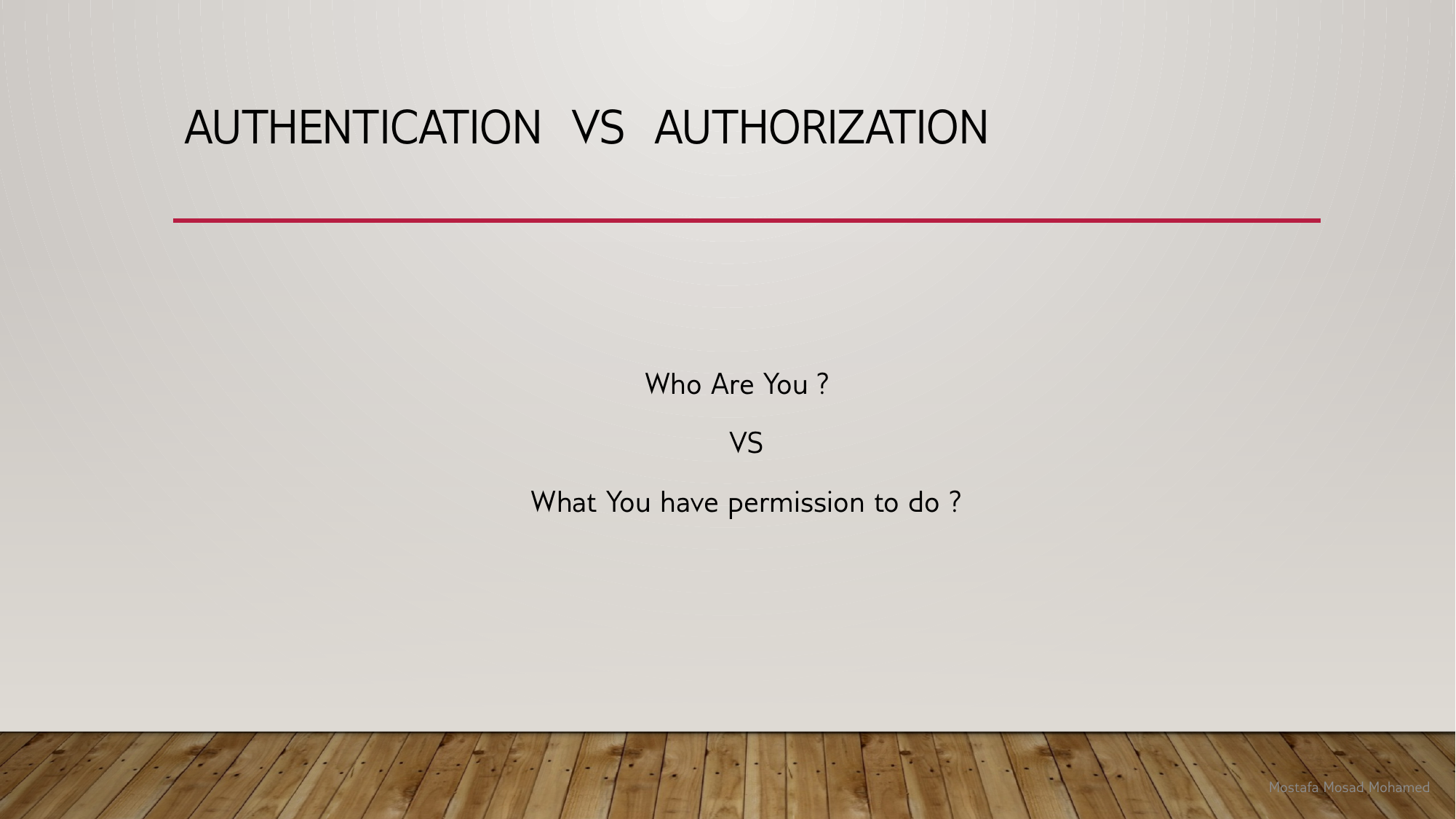

# Authentication  VS  Authorization

Who Are You ?
VS
What You have permission to do ?

Mostafa Mosad Mohamed